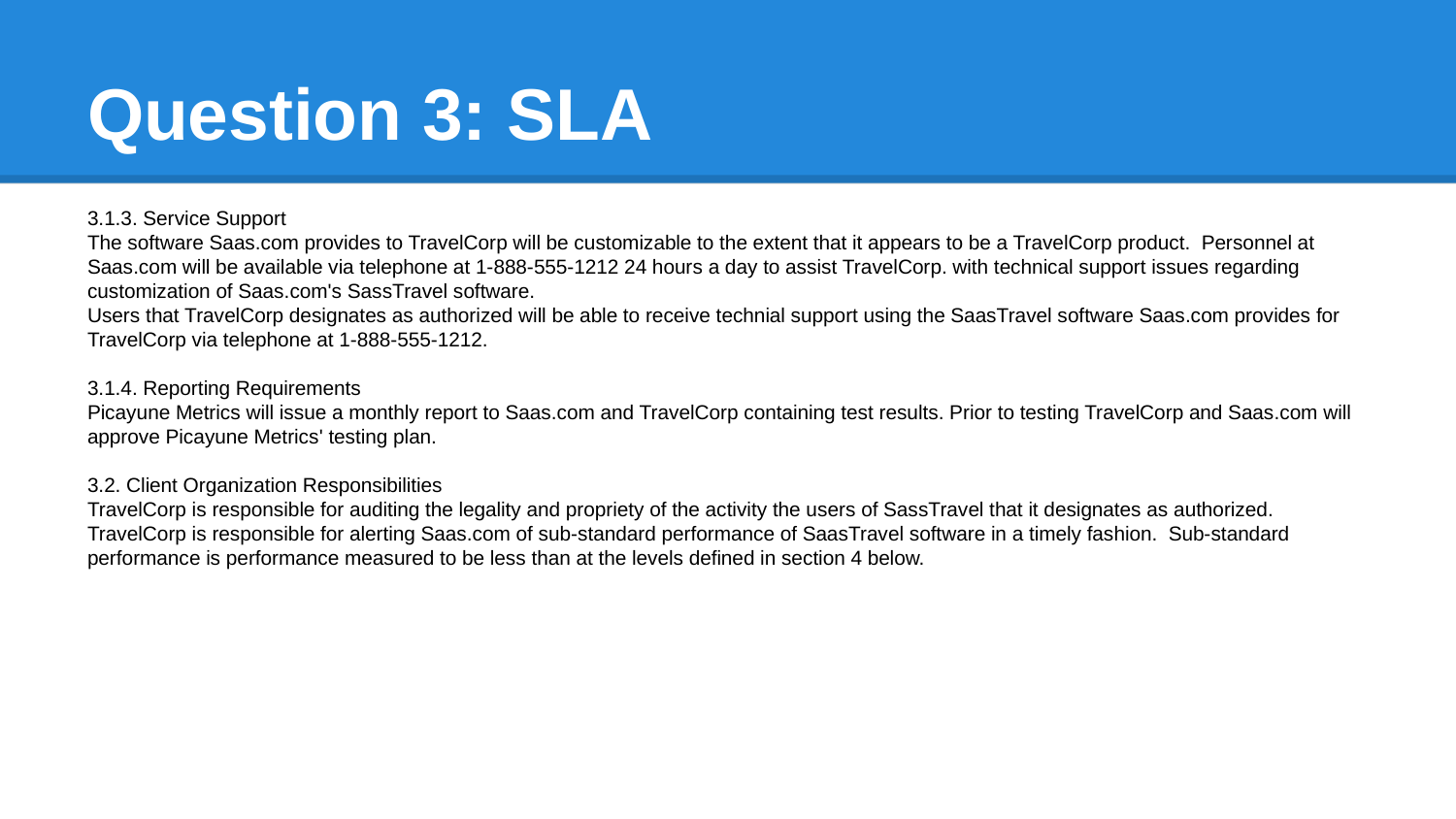

# Question 3: SLA
3.1.3. Service Support
The software Saas.com provides to TravelCorp will be customizable to the extent that it appears to be a TravelCorp product.  Personnel at
Saas.com will be available via telephone at 1-888-555-1212 24 hours a day to assist TravelCorp. with technical support issues regarding customization of Saas.com's SassTravel software.
Users that TravelCorp designates as authorized will be able to receive technial support using the SaasTravel software Saas.com provides for
TravelCorp via telephone at 1-888-555-1212.

3.1.4. Reporting Requirements
Picayune Metrics will issue a monthly report to Saas.com and TravelCorp containing test results. Prior to testing TravelCorp and Saas.com will
approve Picayune Metrics' testing plan.

3.2. Client Organization Responsibilities
TravelCorp is responsible for auditing the legality and propriety of the activity the users of SassTravel that it designates as authorized.
TravelCorp is responsible for alerting Saas.com of sub-standard performance of SaasTravel software in a timely fashion.  Sub-standard
performance is performance measured to be less than at the levels defined in section 4 below.